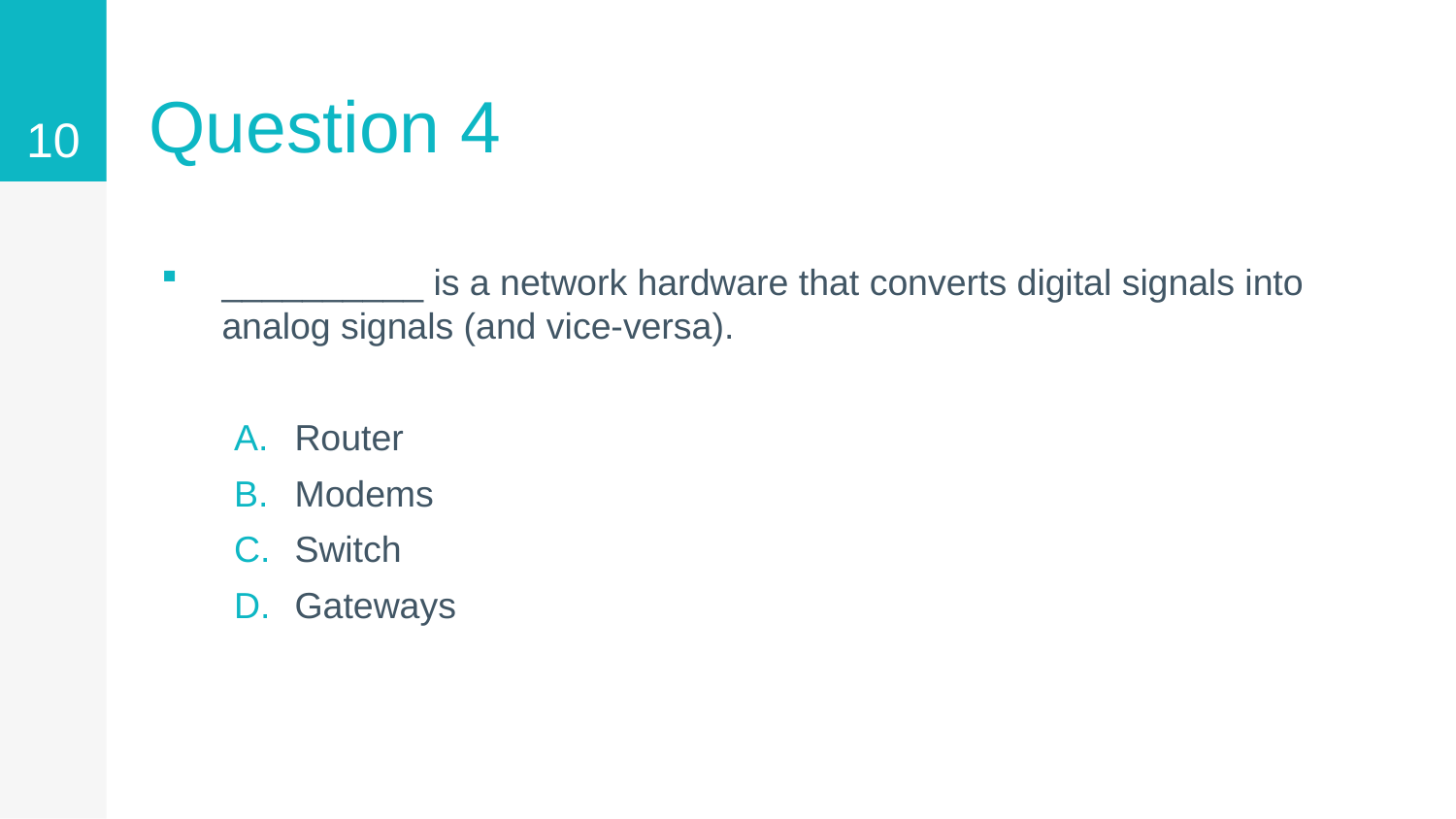

10
# Question 4
__________ is a network hardware that converts digital signals into analog signals (and vice-versa).

Router
Modems
Switch
Gateways